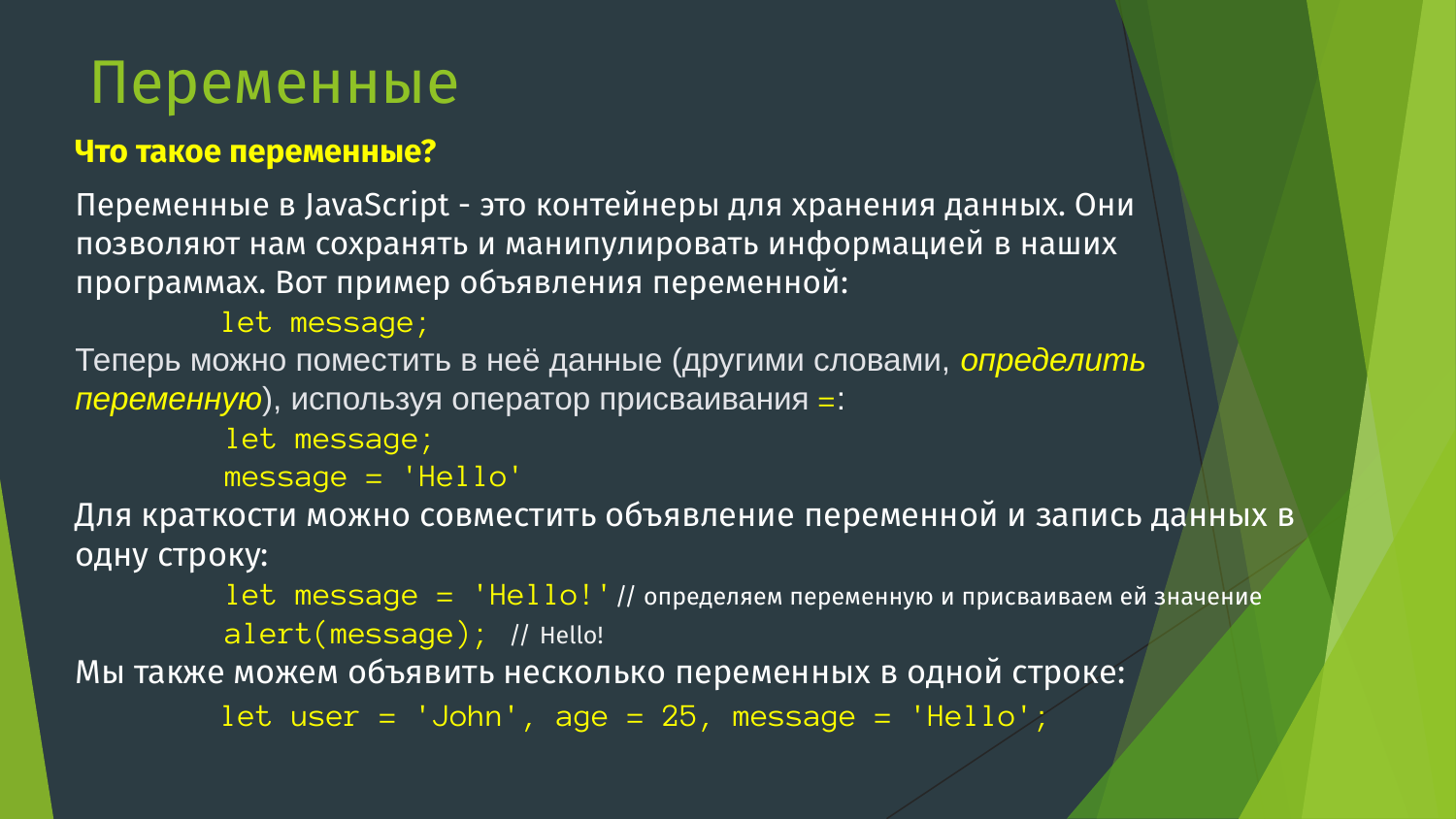

# Переменные
Что такое переменные?
Переменные в JavaScript - это контейнеры для хранения данных. Они позволяют нам сохранять и манипулировать информацией в наших программах. Вот пример объявления переменной:
	let message;
Теперь можно поместить в неё данные (другими словами, определить переменную), используя оператор присваивания =:
let message;
message = 'Hello'
Для краткости можно совместить объявление переменной и запись данных в одну строку:
let message = 'Hello!'// определяем переменную и присваиваем ей значение alert(message); // Hello!
Мы также можем объявить несколько переменных в одной строке:
	let user = 'John', age = 25, message = 'Hello';